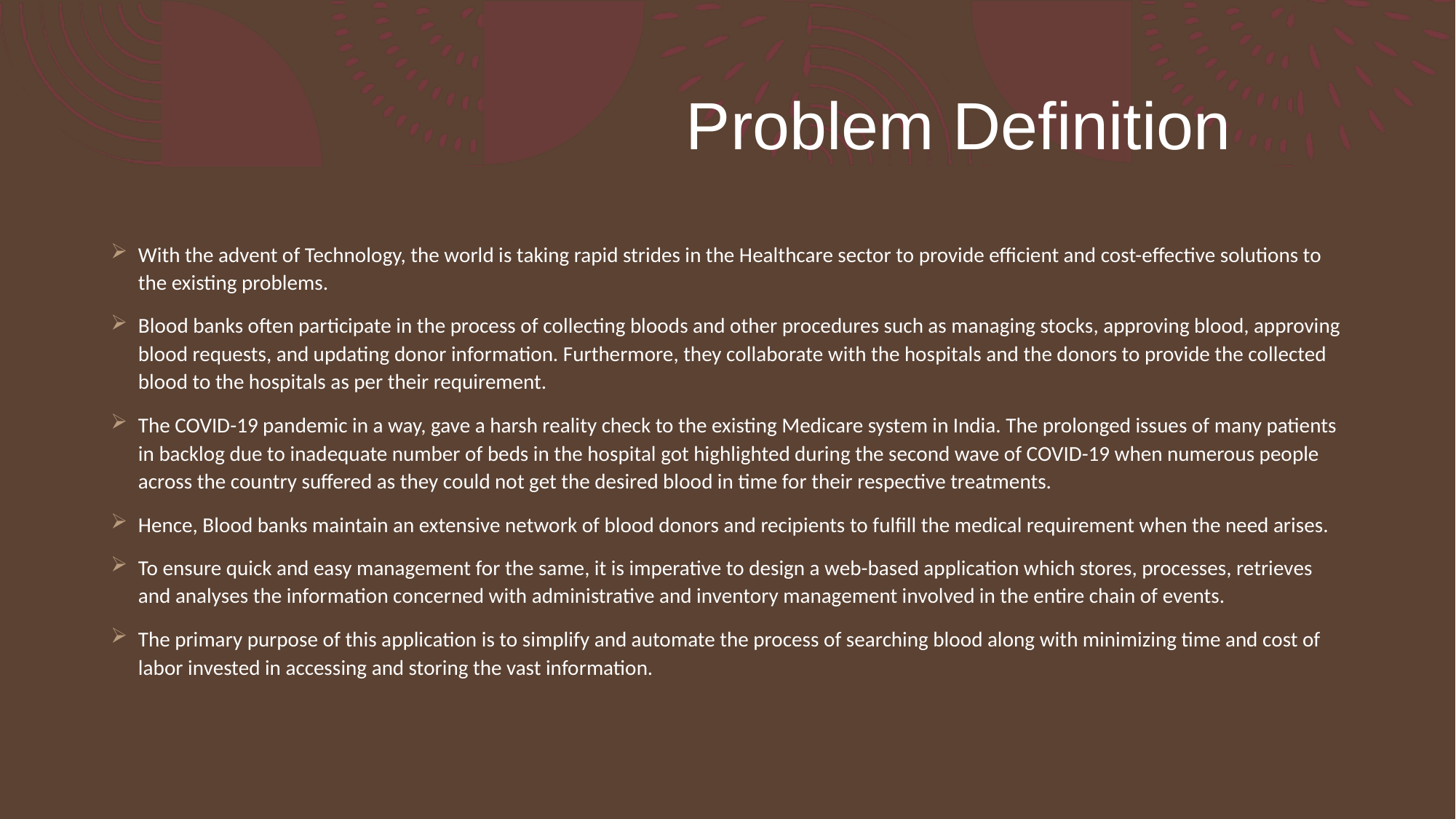

# Problem Definition
With the advent of Technology, the world is taking rapid strides in the Healthcare sector to provide efficient and cost-effective solutions to the existing problems.
Blood banks often participate in the process of collecting bloods and other procedures such as managing stocks, approving blood, approving blood requests, and updating donor information. Furthermore, they collaborate with the hospitals and the donors to provide the collected blood to the hospitals as per their requirement.
The COVID-19 pandemic in a way, gave a harsh reality check to the existing Medicare system in India. The prolonged issues of many patients in backlog due to inadequate number of beds in the hospital got highlighted during the second wave of COVID-19 when numerous people across the country suffered as they could not get the desired blood in time for their respective treatments.
Hence, Blood banks maintain an extensive network of blood donors and recipients to fulfill the medical requirement when the need arises.
To ensure quick and easy management for the same, it is imperative to design a web-based application which stores, processes, retrieves and analyses the information concerned with administrative and inventory management involved in the entire chain of events.
The primary purpose of this application is to simplify and automate the process of searching blood along with minimizing time and cost of labor invested in accessing and storing the vast information.